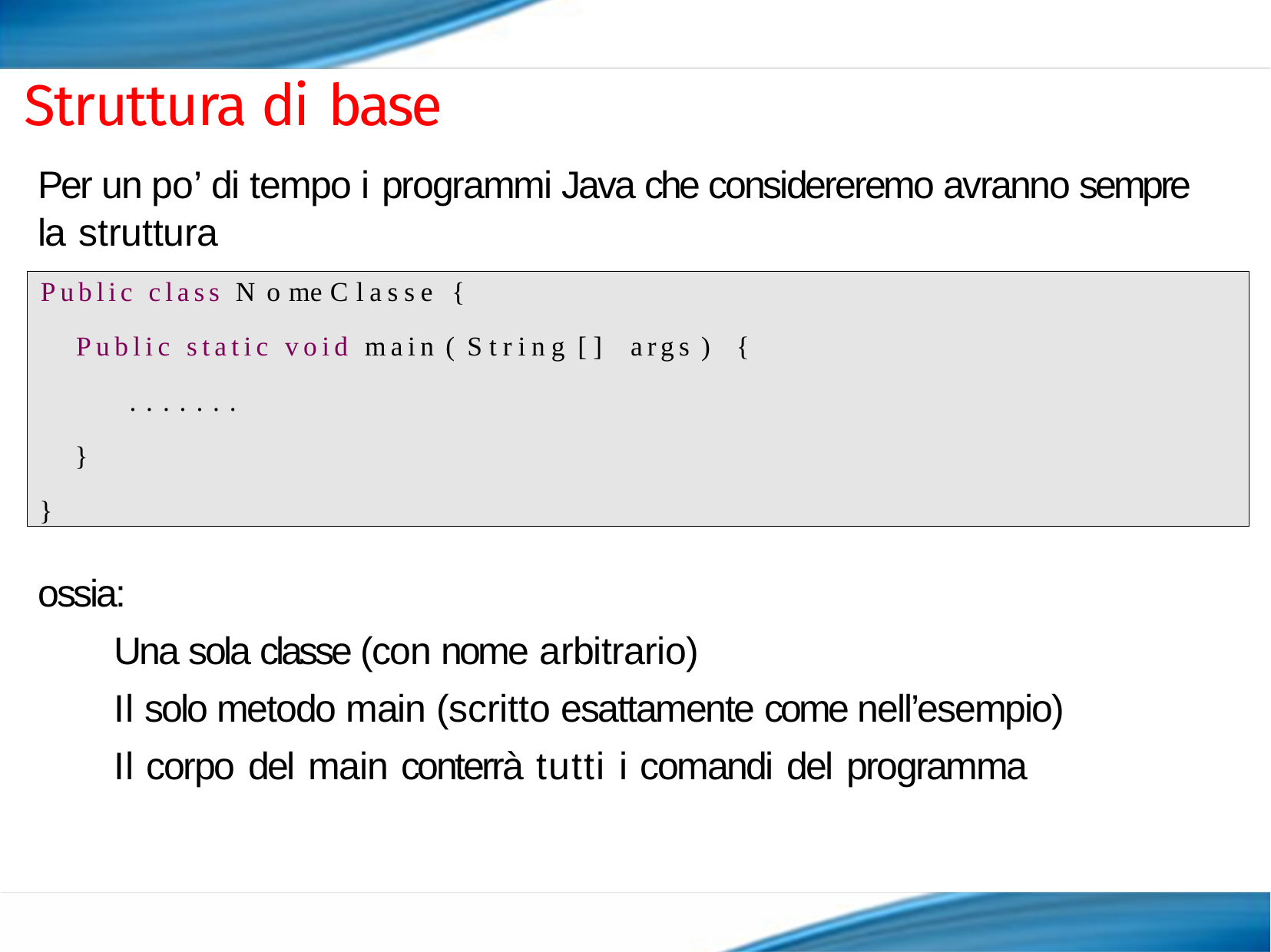

# Struttura di base
Per un po’ di tempo i programmi Java che considereremo avranno sempre  la struttura
Public class N o me C lasse {
Public static void main ( S tring [] args ) {
.......
}
}
ossia:
Una sola classe (con nome arbitrario)
Il solo metodo main (scritto esattamente come nell’esempio)  Il corpo del main conterrà tutti i comandi del programma